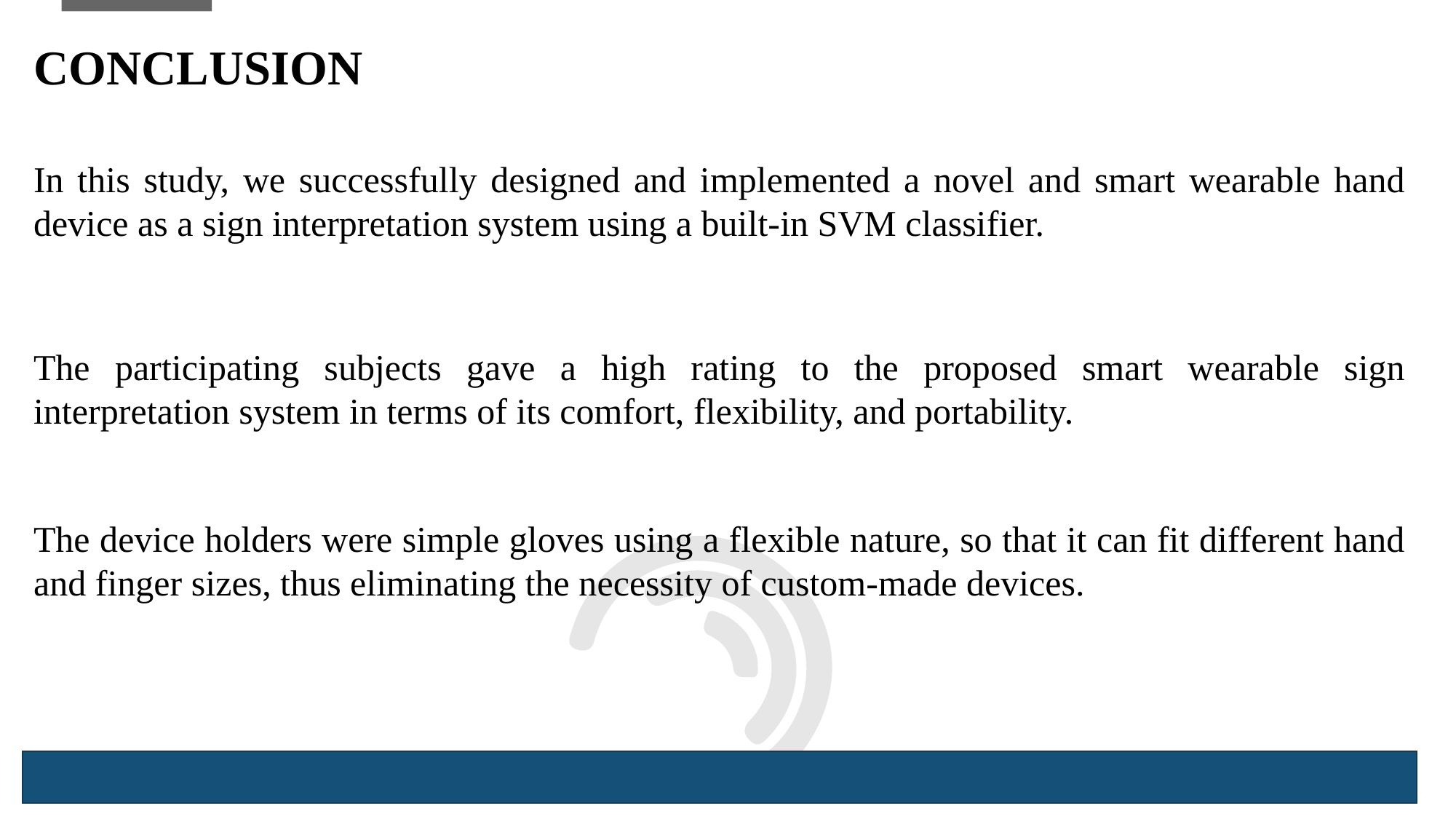

CONCLUSION
In this study, we successfully designed and implemented a novel and smart wearable hand device as a sign interpretation system using a built-in SVM classifier.

The participating subjects gave a high rating to the proposed smart wearable sign interpretation system in terms of its comfort, flexibility, and portability.

The device holders were simple gloves using a flexible nature, so that it can fit different hand and finger sizes, thus eliminating the necessity of custom-made devices.